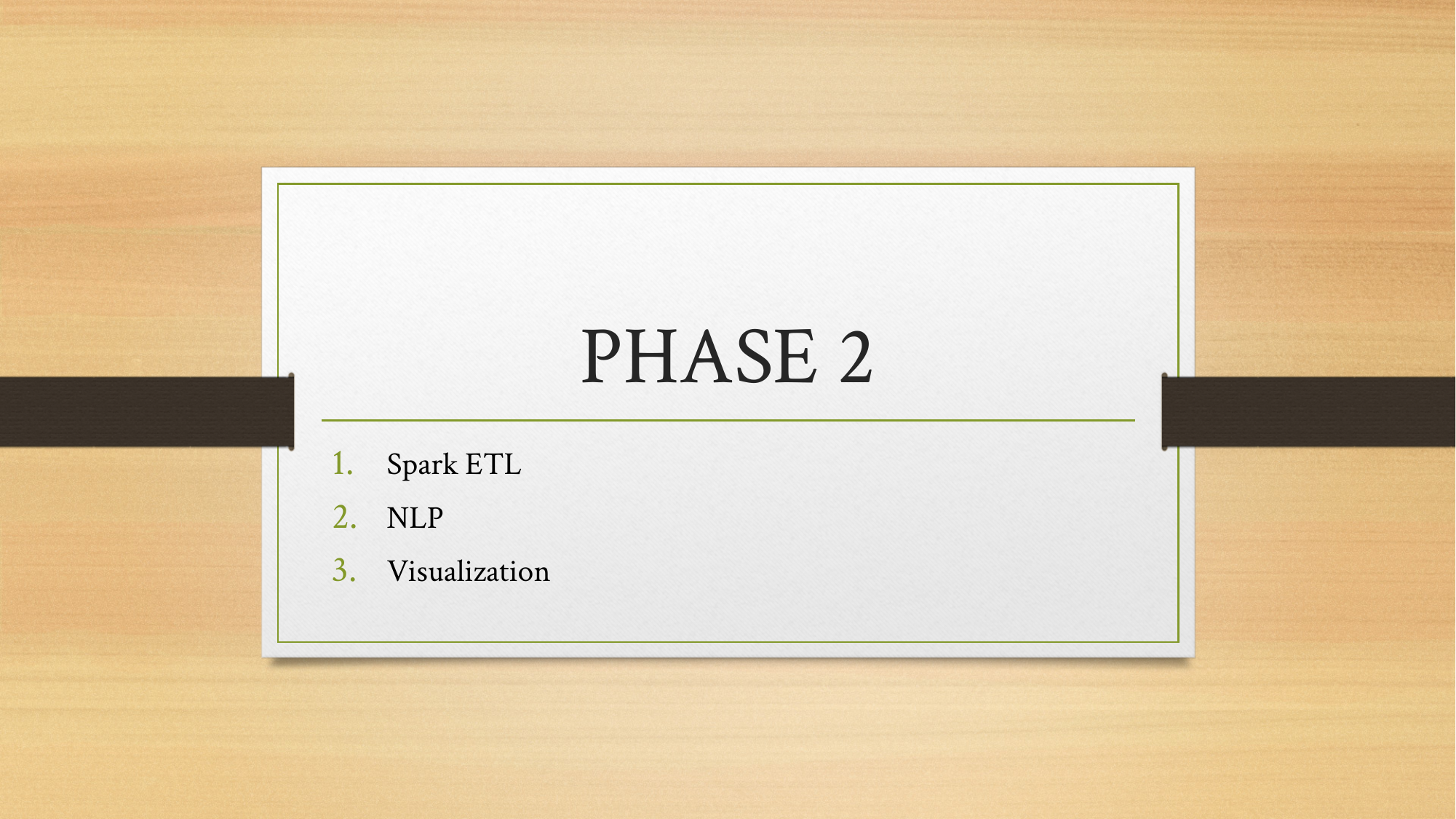

# PHASE 2
Spark ETL
NLP
Visualization